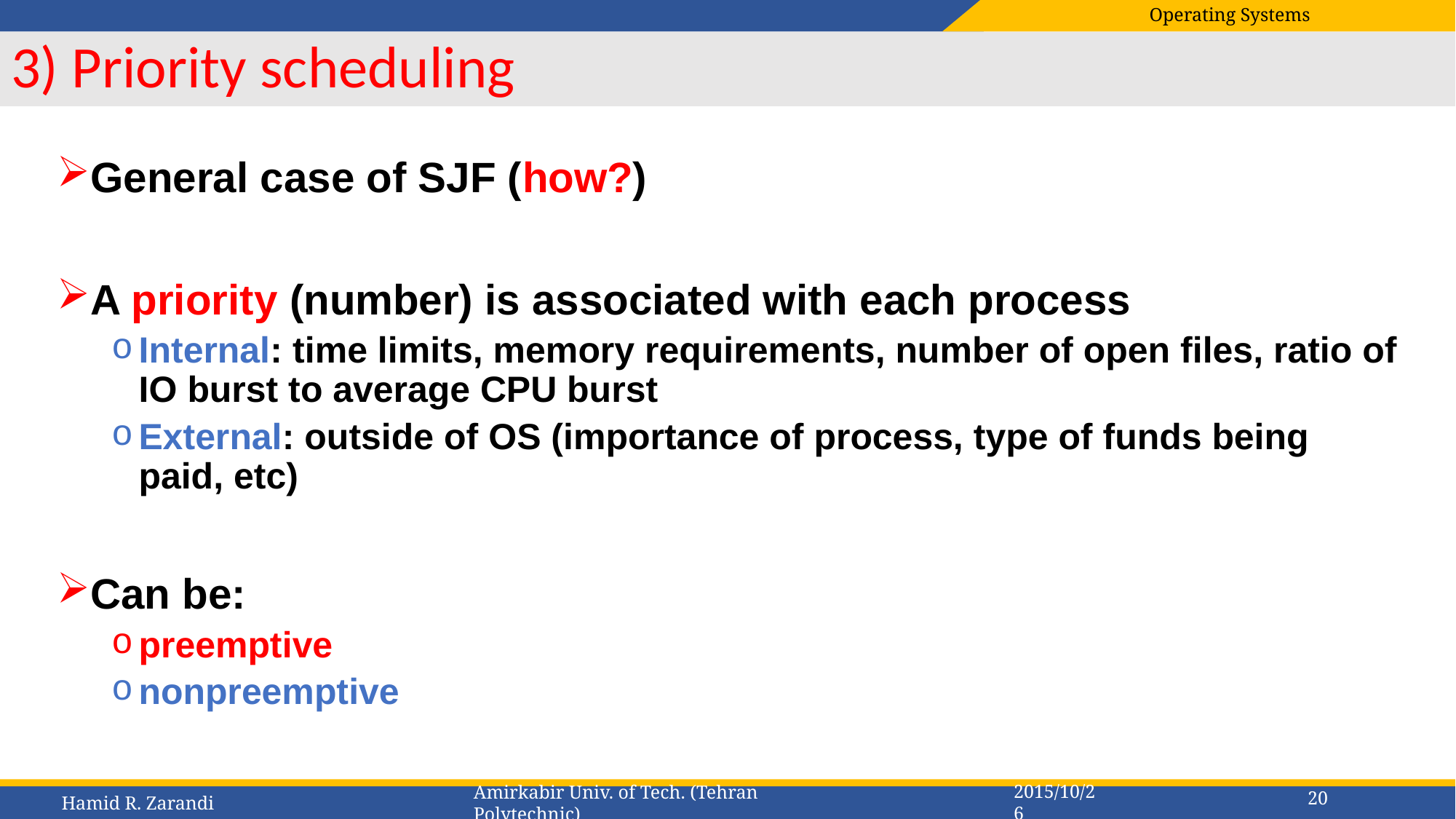

# 3) Priority scheduling
General case of SJF (how?)

A priority (number) is associated with each process
Internal: time limits, memory requirements, number of open files, ratio of IO burst to average CPU burst
External: outside of OS (importance of process, type of funds being paid, etc)

Can be:
preemptive
nonpreemptive